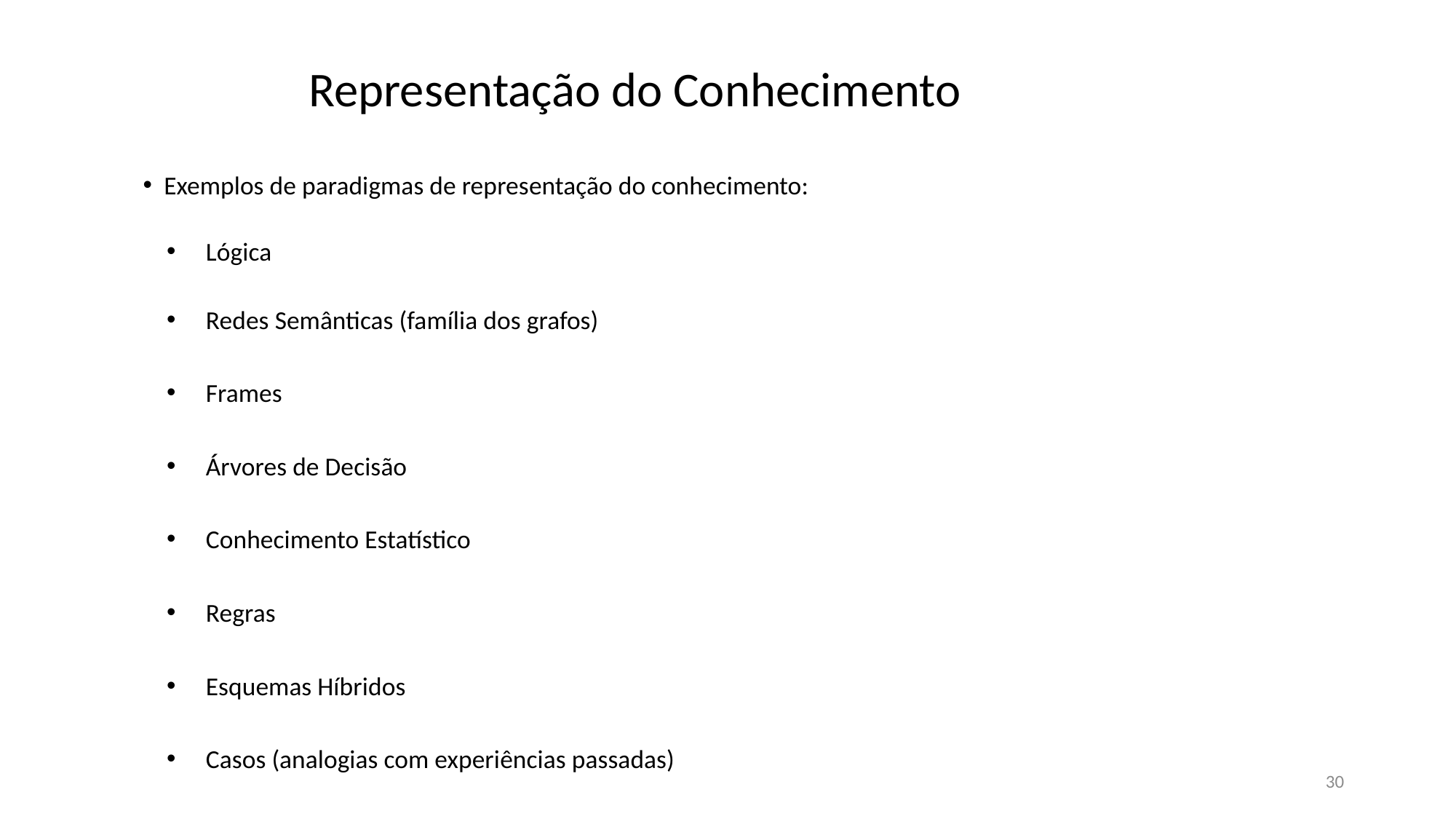

# Representação do Conhecimento
Exemplos de paradigmas de representação do conhecimento:

Lógica

Redes Semânticas (família dos grafos)

Frames

Árvores de Decisão

Conhecimento Estatístico

Regras

Esquemas Híbridos

Casos (analogias com experiências passadas)
30